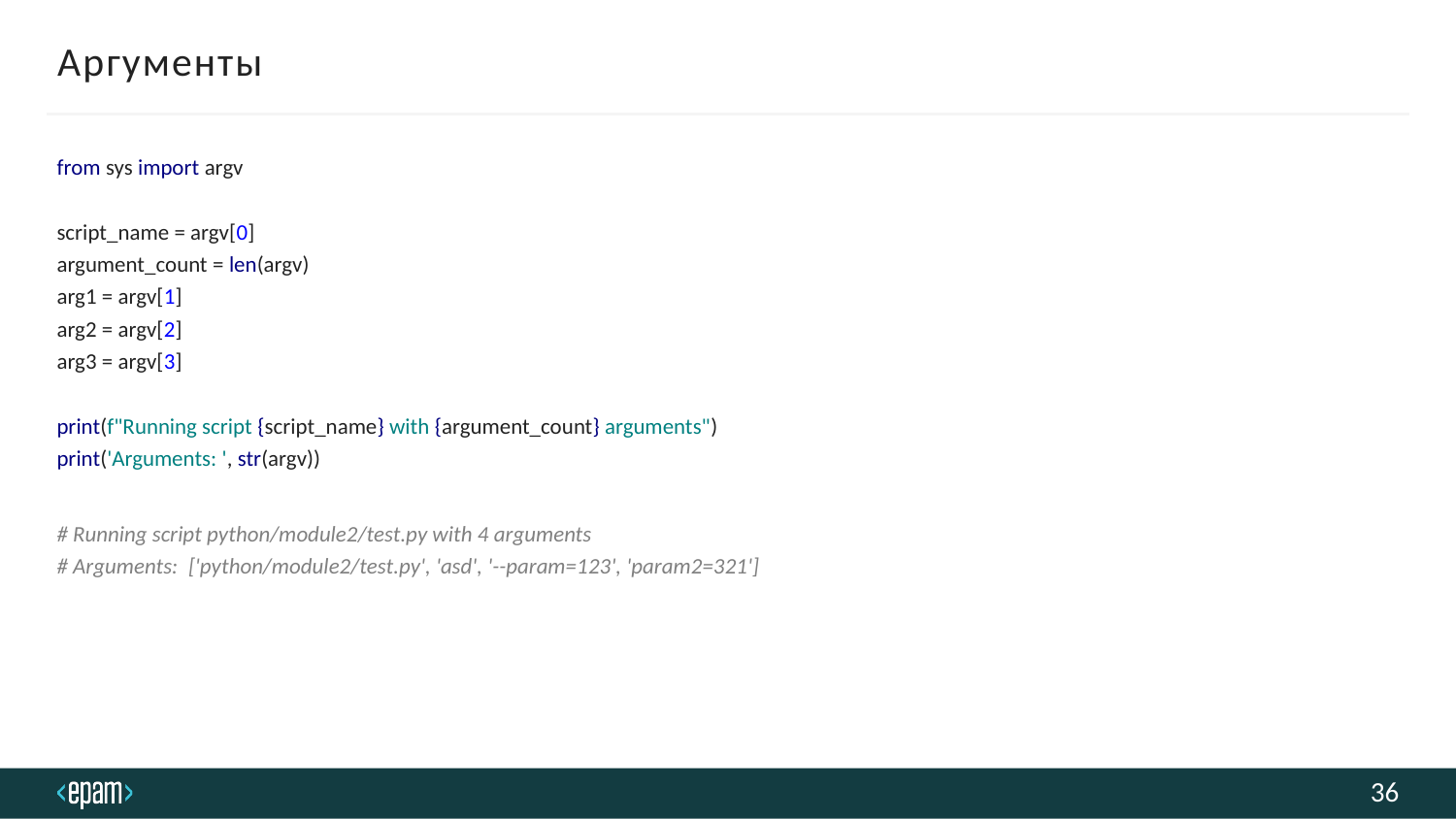

# Аргументы
from sys import argv
script_name = argv[0]
argument_count = len(argv)
arg1 = argv[1]
arg2 = argv[2]
arg3 = argv[3]
print(f"Running script {script_name} with {argument_count} arguments")
print('Arguments: ', str(argv))
# Running script python/module2/test.py with 4 arguments
# Arguments:  ['python/module2/test.py', 'asd', '--param=123', 'param2=321']
36